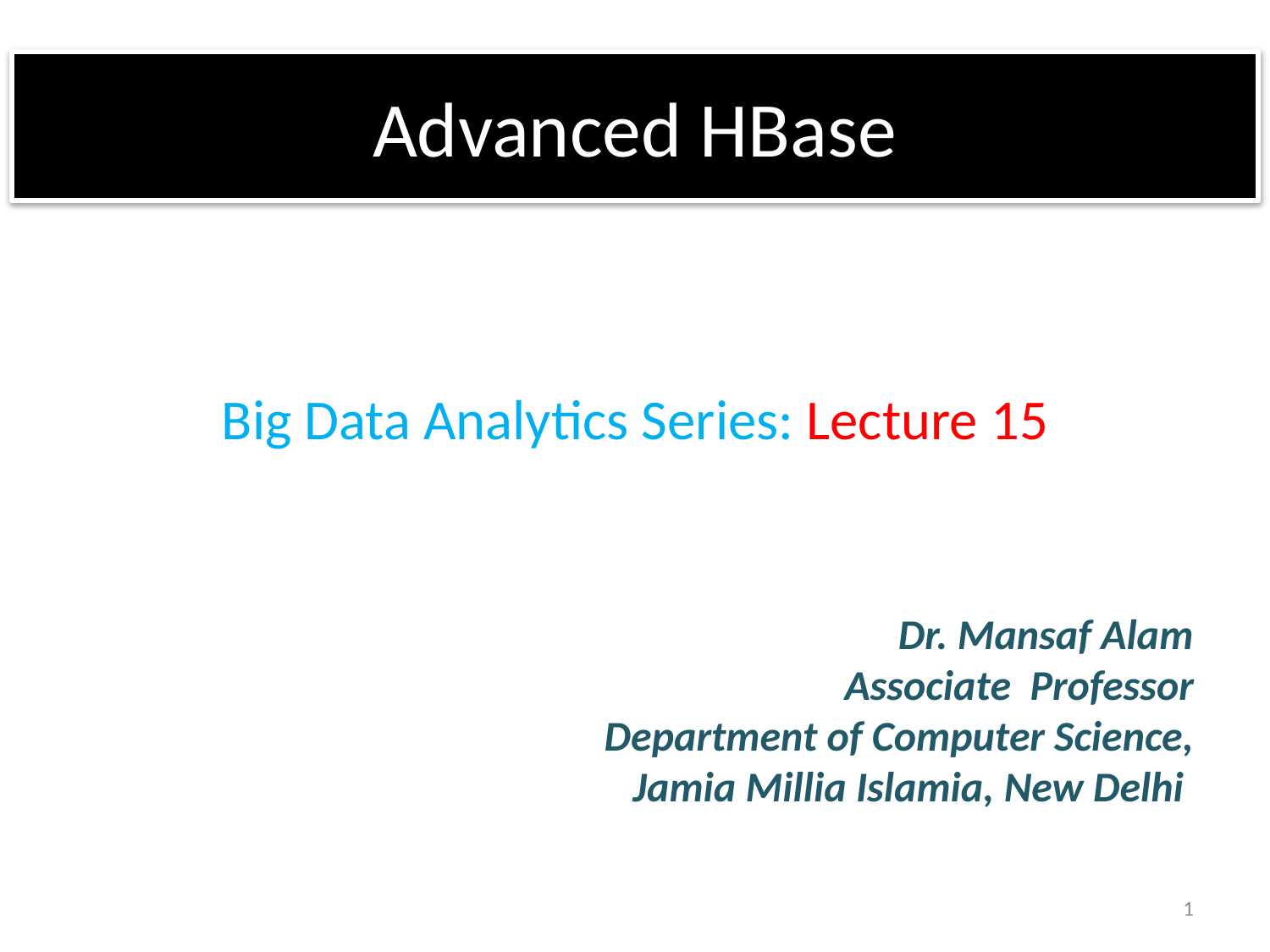

# Advanced HBase
Big Data Analytics Series: Lecture 15

Dr. Mansaf Alam
Associate  Professor
Department of Computer Science,
Jamia Millia Islamia, New Delhi
1